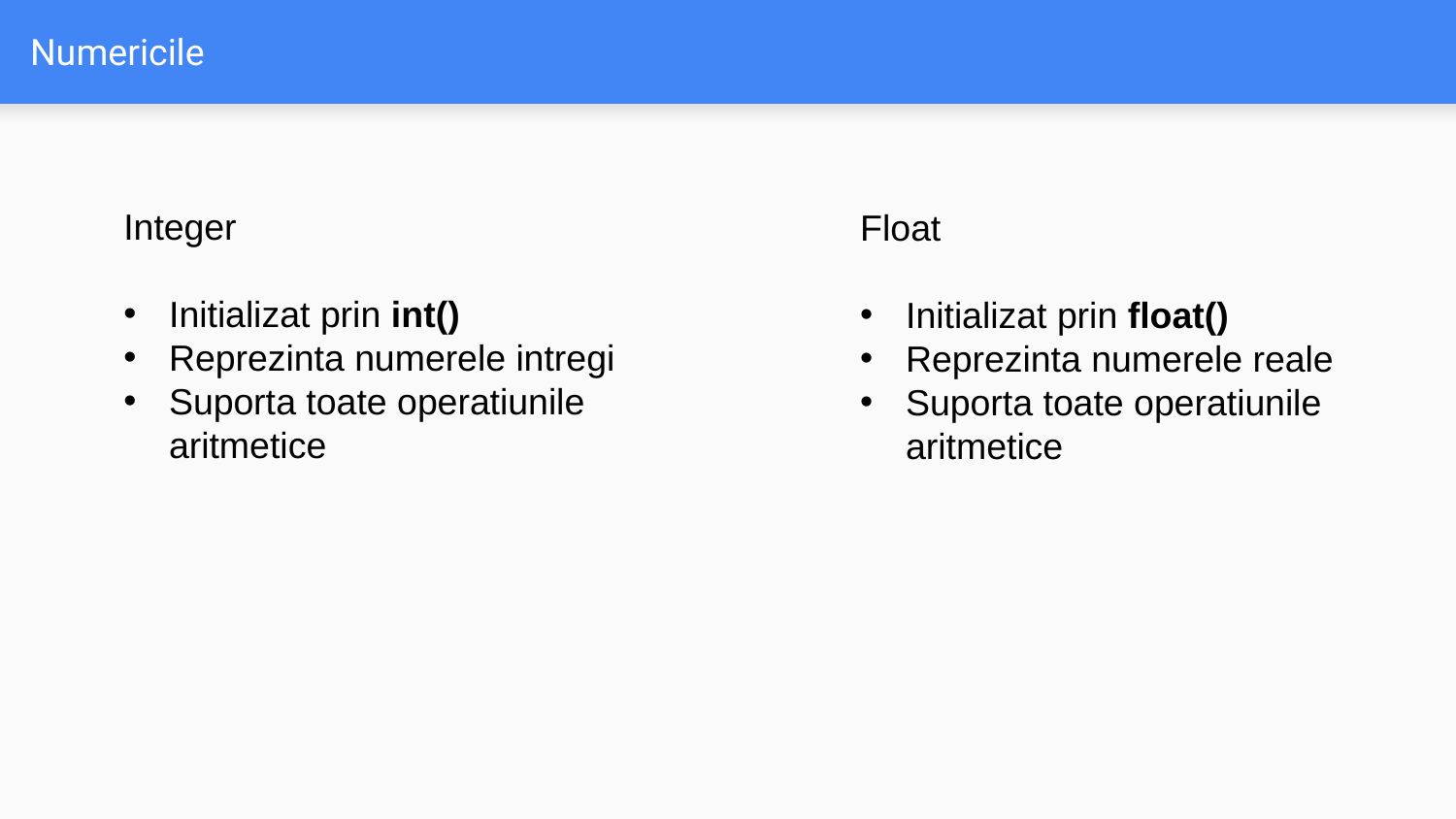

# Numericile
Integer

Initializat prin int()
Reprezinta numerele intregi
Suporta toate operatiunile aritmetice
Float

Initializat prin float()
Reprezinta numerele reale
Suporta toate operatiunile aritmetice